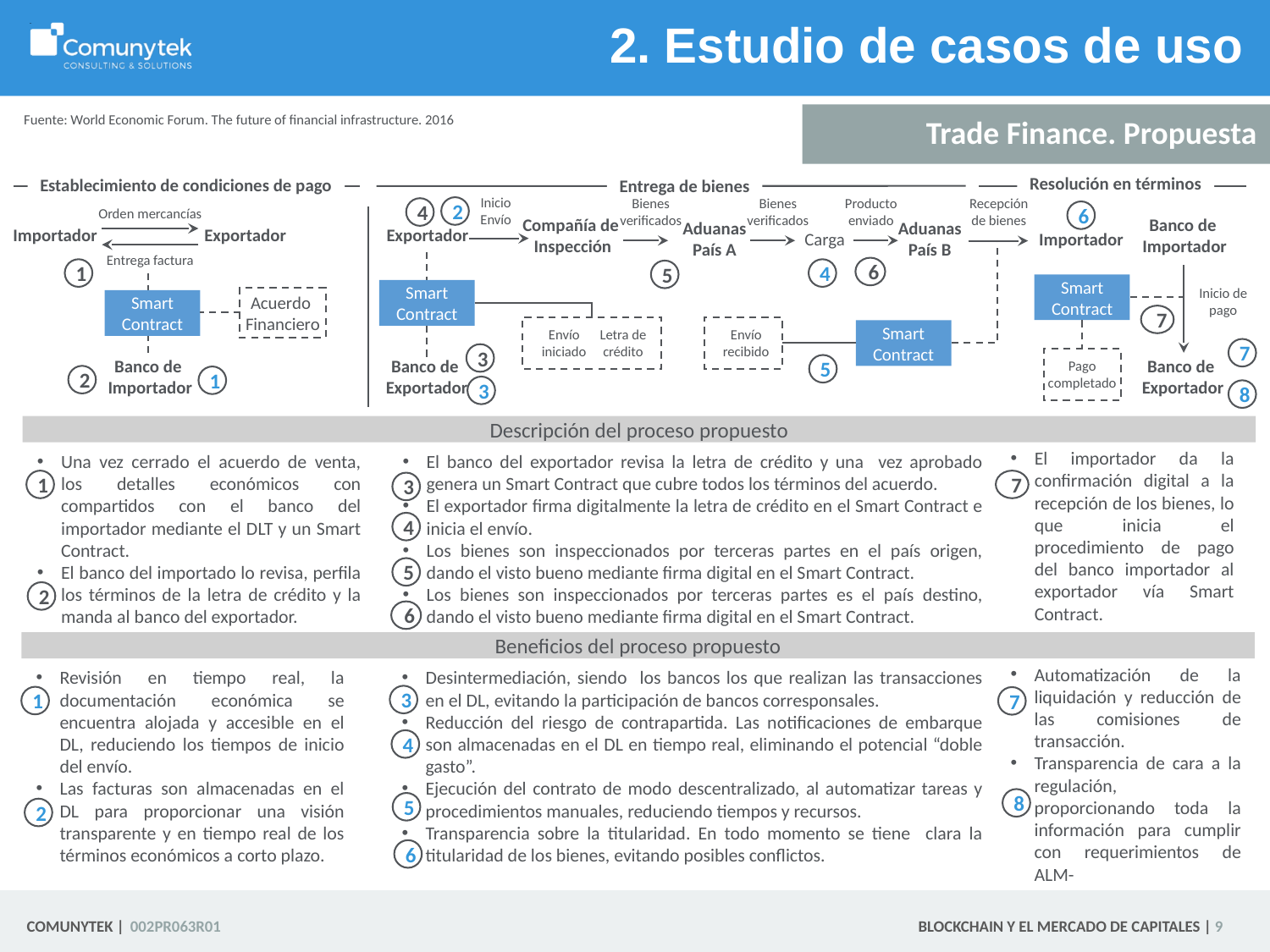

# 2. Estudio de casos de uso
Fuente: World Economic Forum. The future of financial infrastructure. 2016
Trade Finance. Propuesta
Resolución en términos
Establecimiento de condiciones de pago
Entrega de bienes
Inicio
Envío
Bienes
verificados
Bienes
verificados
Producto
enviado
Recepción
de bienes
2
4
Orden mercancías
6
Compañía de
Inspección
Banco de
Importador
Aduanas
País B
Aduanas
País A
Exportador
Importador
Exportador
Importador
Carga
Entrega factura
6
1
4
5
Smart Contract
Inicio de
pago
Smart Contract
Acuerdo
Financiero

Smart Contract
7

Envío
iniciado
Letra de
crédito
Envío
recibido
Smart Contract
7
3
Banco de
Importador
Banco de
Exportador

Banco de
Exportador
Pago
completado
5
2
1
3
8
Descripción del proceso propuesto
El importador da la confirmación digital a la recepción de los bienes, lo que inicia el procedimiento de pago del banco importador al exportador vía Smart Contract.
Una vez cerrado el acuerdo de venta, los detalles económicos con compartidos con el banco del importador mediante el DLT y un Smart Contract.
El banco del importado lo revisa, perfila los términos de la letra de crédito y la manda al banco del exportador.
El banco del exportador revisa la letra de crédito y una  vez aprobado genera un Smart Contract que cubre todos los términos del acuerdo.
El exportador firma digitalmente la letra de crédito en el Smart Contract e inicia el envío.
Los bienes son inspeccionados por terceras partes en el país origen, dando el visto bueno mediante firma digital en el Smart Contract.
Los bienes son inspeccionados por terceras partes es el país destino, dando el visto bueno mediante firma digital en el Smart Contract.
1
7
3
4
5
2
6
Beneficios del proceso propuesto
Automatización de la liquidación y reducción de las comisiones de transacción.
Transparencia de cara a la regulación, proporcionando toda la información para cumplir con requerimientos de ALM-
Revisión en tiempo real, la documentación económica se encuentra alojada y accesible en el DL, reduciendo los tiempos de inicio del envío.
Las facturas son almacenadas en el DL para proporcionar una visión transparente y en tiempo real de los términos económicos a corto plazo.
Desintermediación, siendo  los bancos los que realizan las transacciones en el DL, evitando la participación de bancos corresponsales.
Reducción del riesgo de contrapartida. Las notificaciones de embarque son almacenadas en el DL en tiempo real, eliminando el potencial “doble gasto”.
Ejecución del contrato de modo descentralizado, al automatizar tareas y procedimientos manuales, reduciendo tiempos y recursos.
Transparencia sobre la titularidad. En todo momento se tiene  clara la titularidad de los bienes, evitando posibles conflictos.
3
1
7
4
8
5
2
6
 9